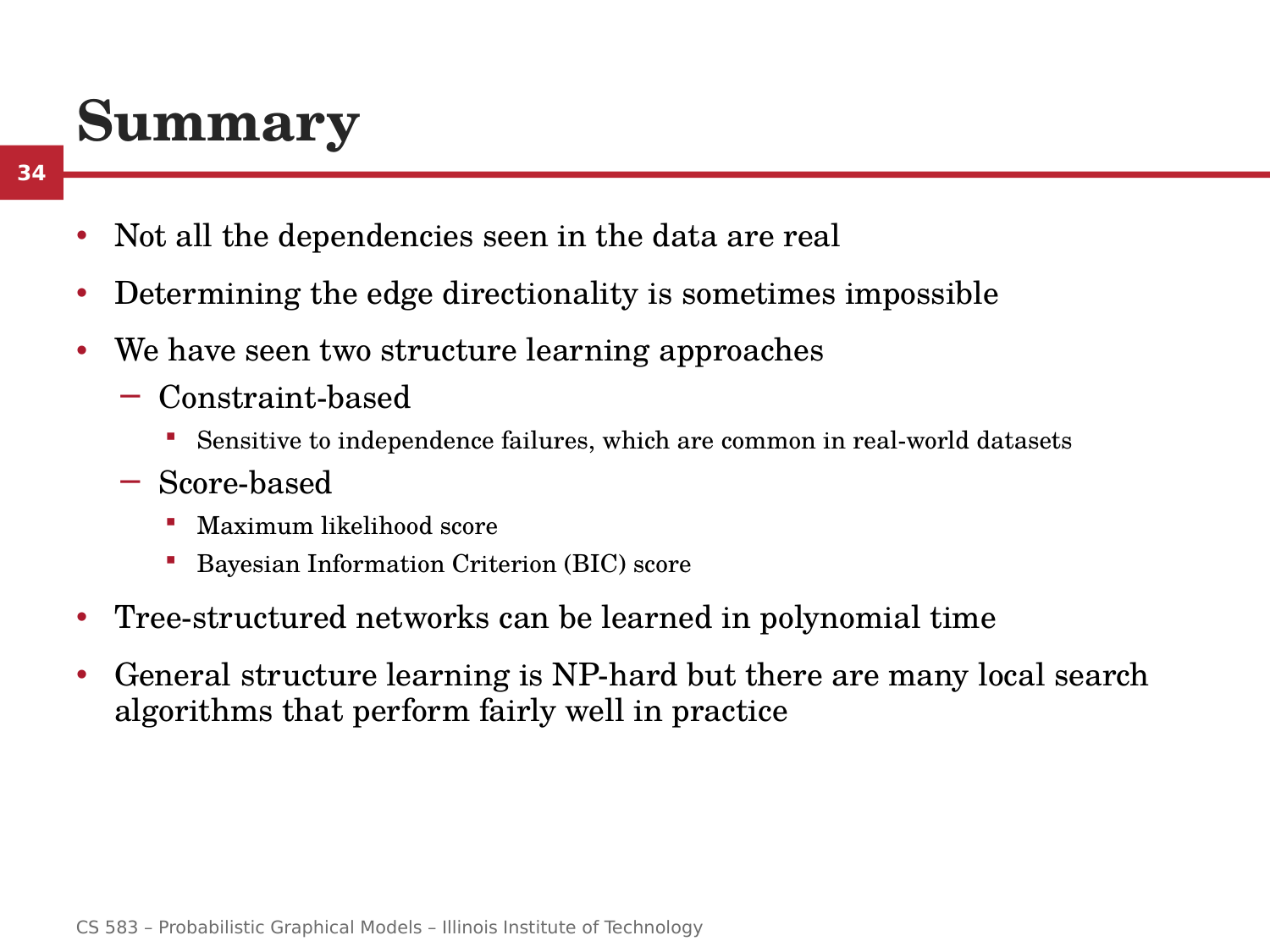

# Summary
Not all the dependencies seen in the data are real
Determining the edge directionality is sometimes impossible
We have seen two structure learning approaches
Constraint-based
Sensitive to independence failures, which are common in real-world datasets
Score-based
Maximum likelihood score
Bayesian Information Criterion (BIC) score
Tree-structured networks can be learned in polynomial time
General structure learning is NP-hard but there are many local search algorithms that perform fairly well in practice
34
CS 583 – Probabilistic Graphical Models – Illinois Institute of Technology